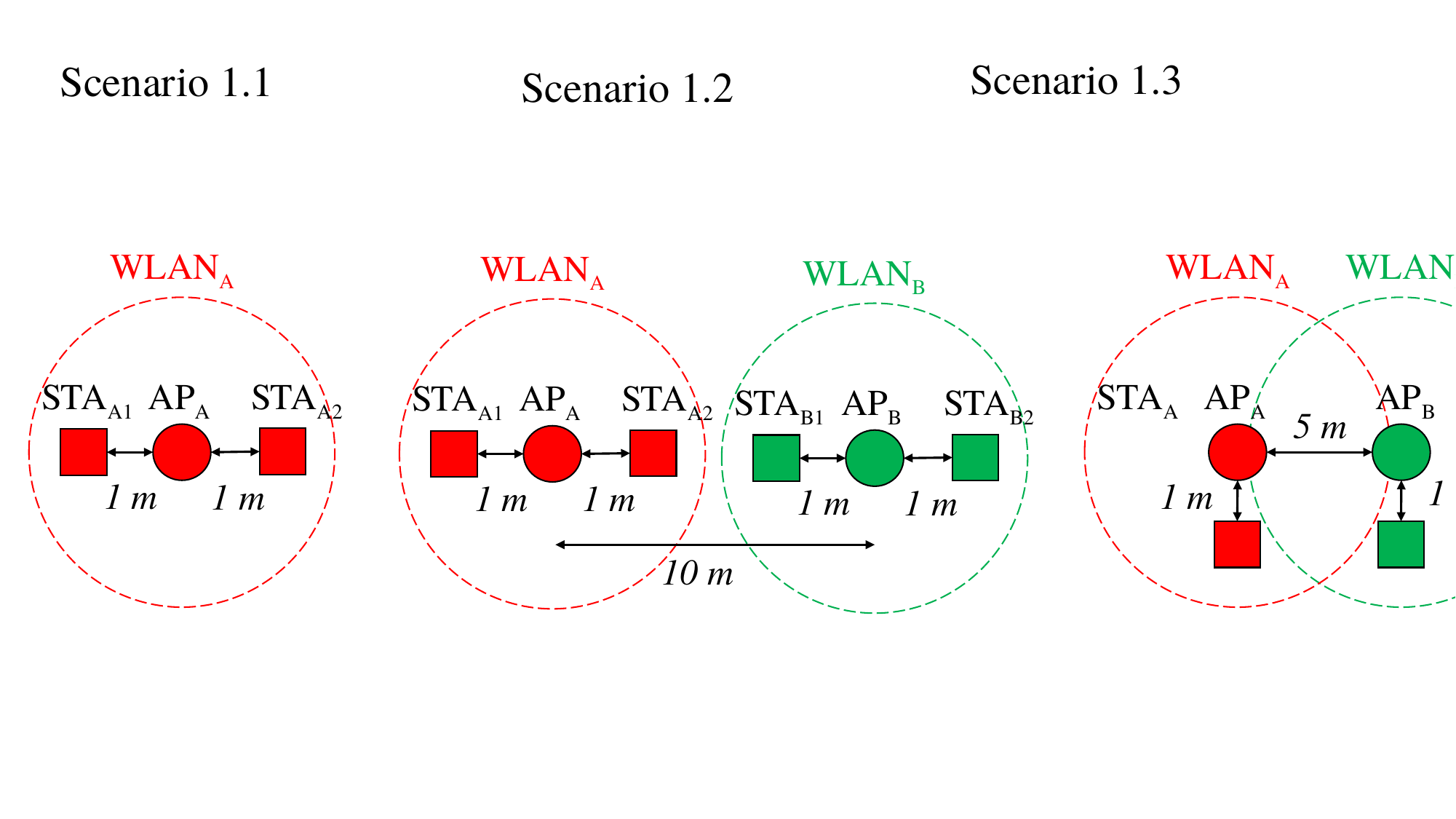

Scenario 1.3
Scenario 1.1
Scenario 1.2
WLANA

STAA1
STAA2
APA

1 m
1 m
WLANA
WLANB

STAA
APB
STAB
APA
5 m

1 m
1 m

WLANA

STAA1
STAA2
APA

1 m
1 m
WLANB

STAB1
STAB2
APB

1 m
1 m
10 m